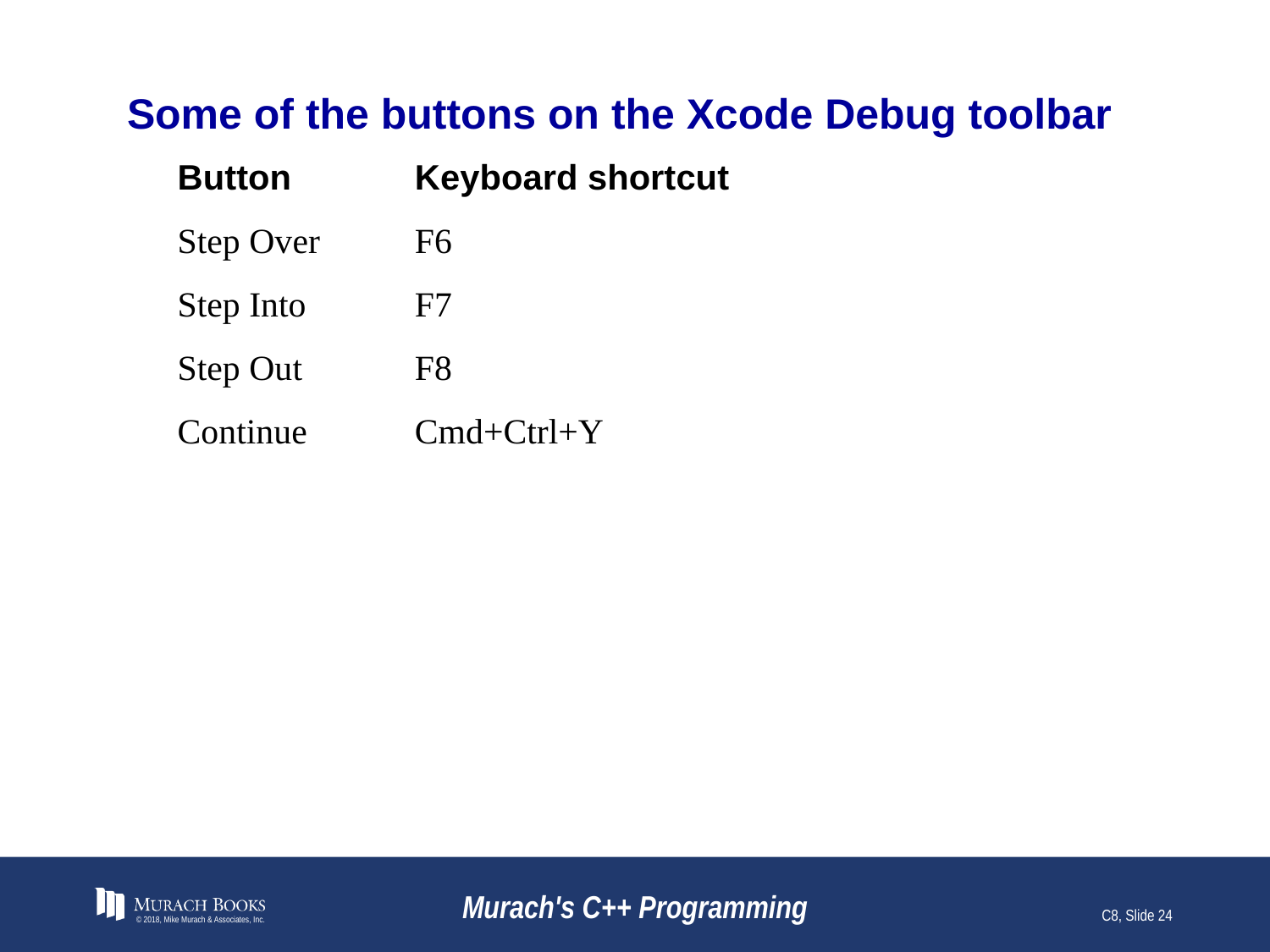

# Some of the buttons on the Xcode Debug toolbar
Button	Keyboard shortcut
Step Over	F6
Step Into	F7
Step Out	F8
Continue	Cmd+Ctrl+Y

© 2018, Mike Murach & Associates, Inc.
Murach's C++ Programming

C8, Slide 24